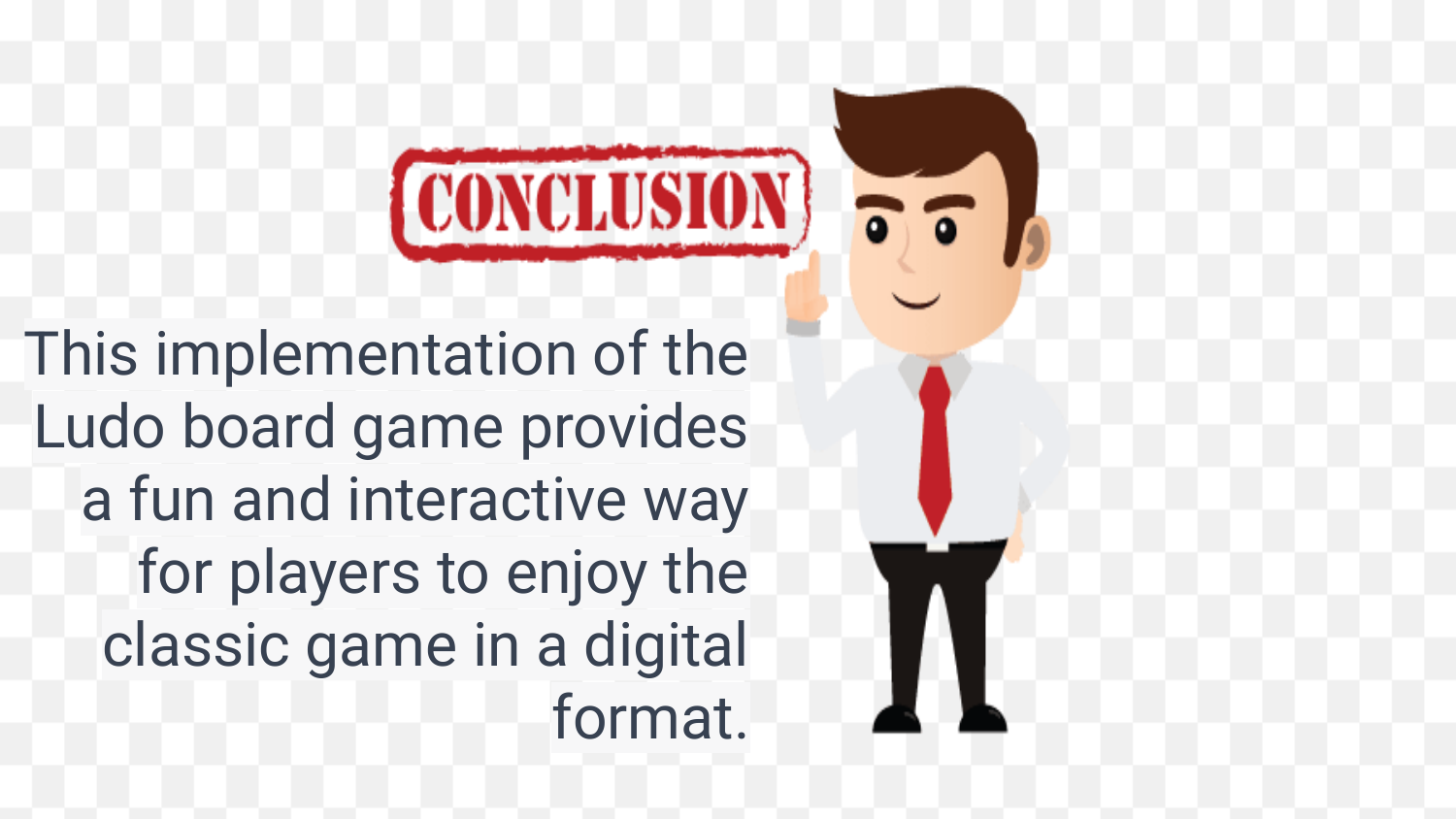

This implementation of the Ludo board game provides a fun and interactive way for players to enjoy the classic game in a digital format.